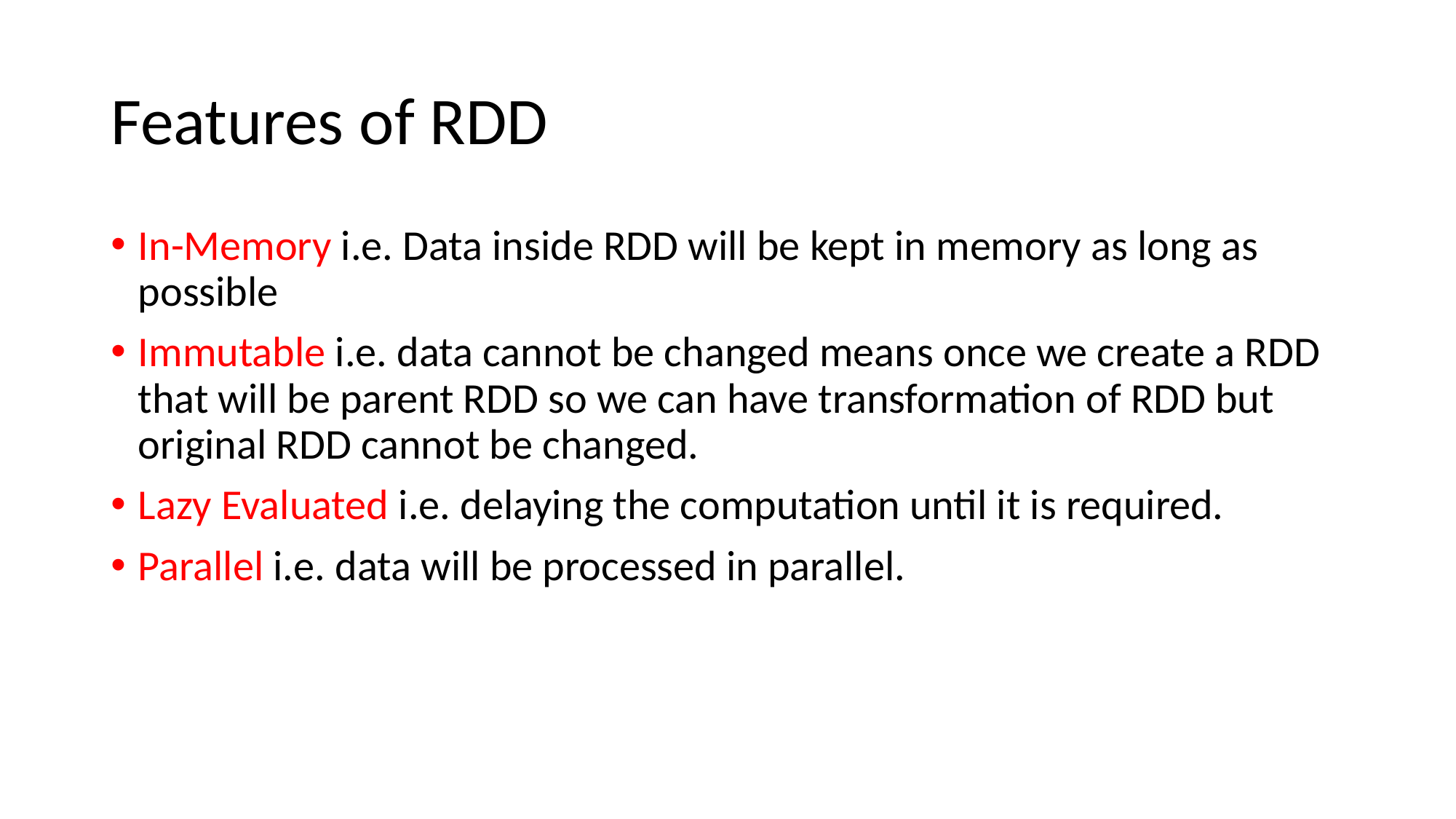

# Features of RDD
In-Memory i.e. Data inside RDD will be kept in memory as long as possible
Immutable i.e. data cannot be changed means once we create a RDD that will be parent RDD so we can have transformation of RDD but original RDD cannot be changed.
Lazy Evaluated i.e. delaying the computation until it is required.
Parallel i.e. data will be processed in parallel.